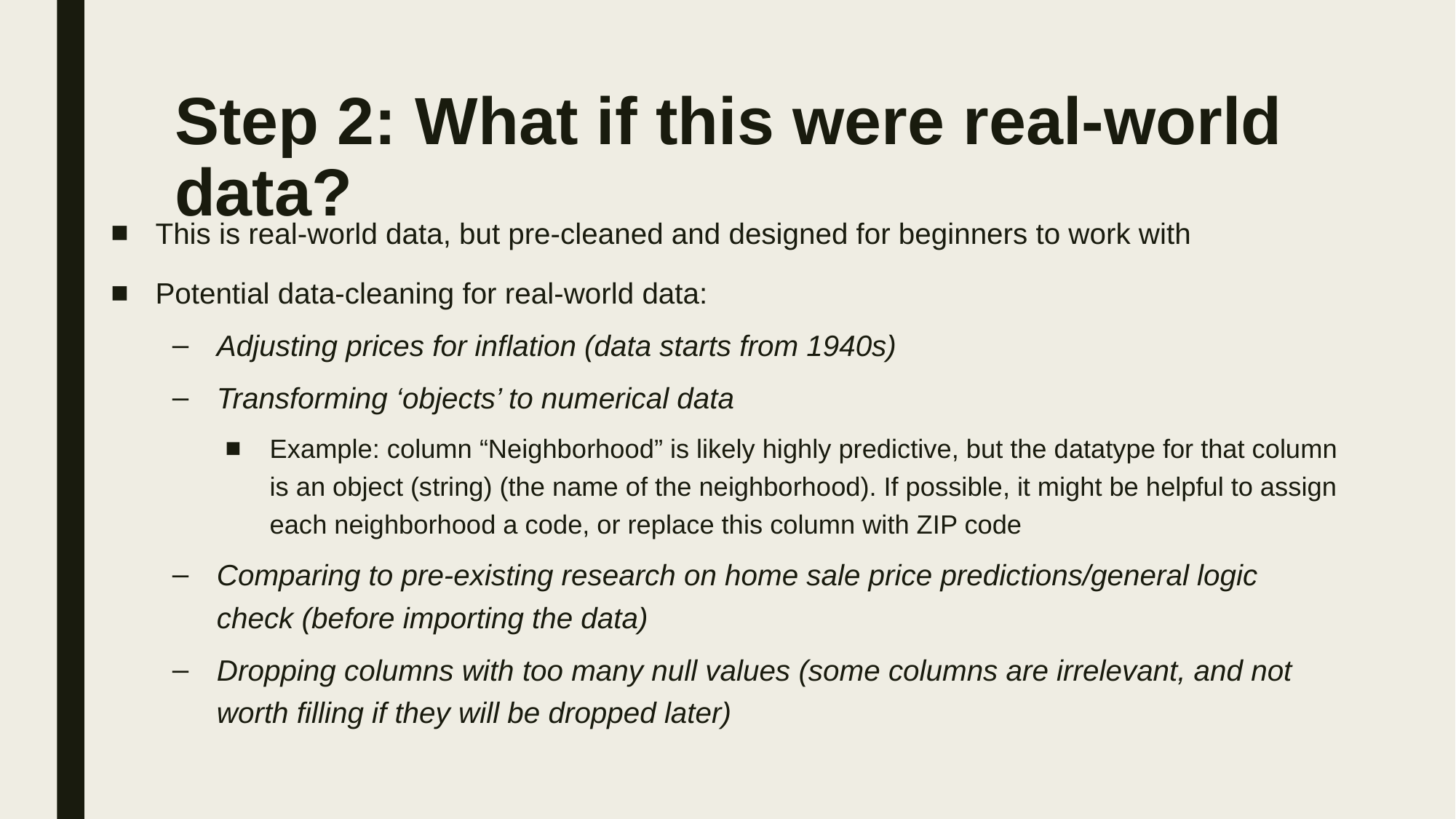

# Step 2: What if this were real-world data?
This is real-world data, but pre-cleaned and designed for beginners to work with
Potential data-cleaning for real-world data:
Adjusting prices for inflation (data starts from 1940s)
Transforming ‘objects’ to numerical data
Example: column “Neighborhood” is likely highly predictive, but the datatype for that column is an object (string) (the name of the neighborhood). If possible, it might be helpful to assign each neighborhood a code, or replace this column with ZIP code
Comparing to pre-existing research on home sale price predictions/general logic check (before importing the data)
Dropping columns with too many null values (some columns are irrelevant, and not worth filling if they will be dropped later)